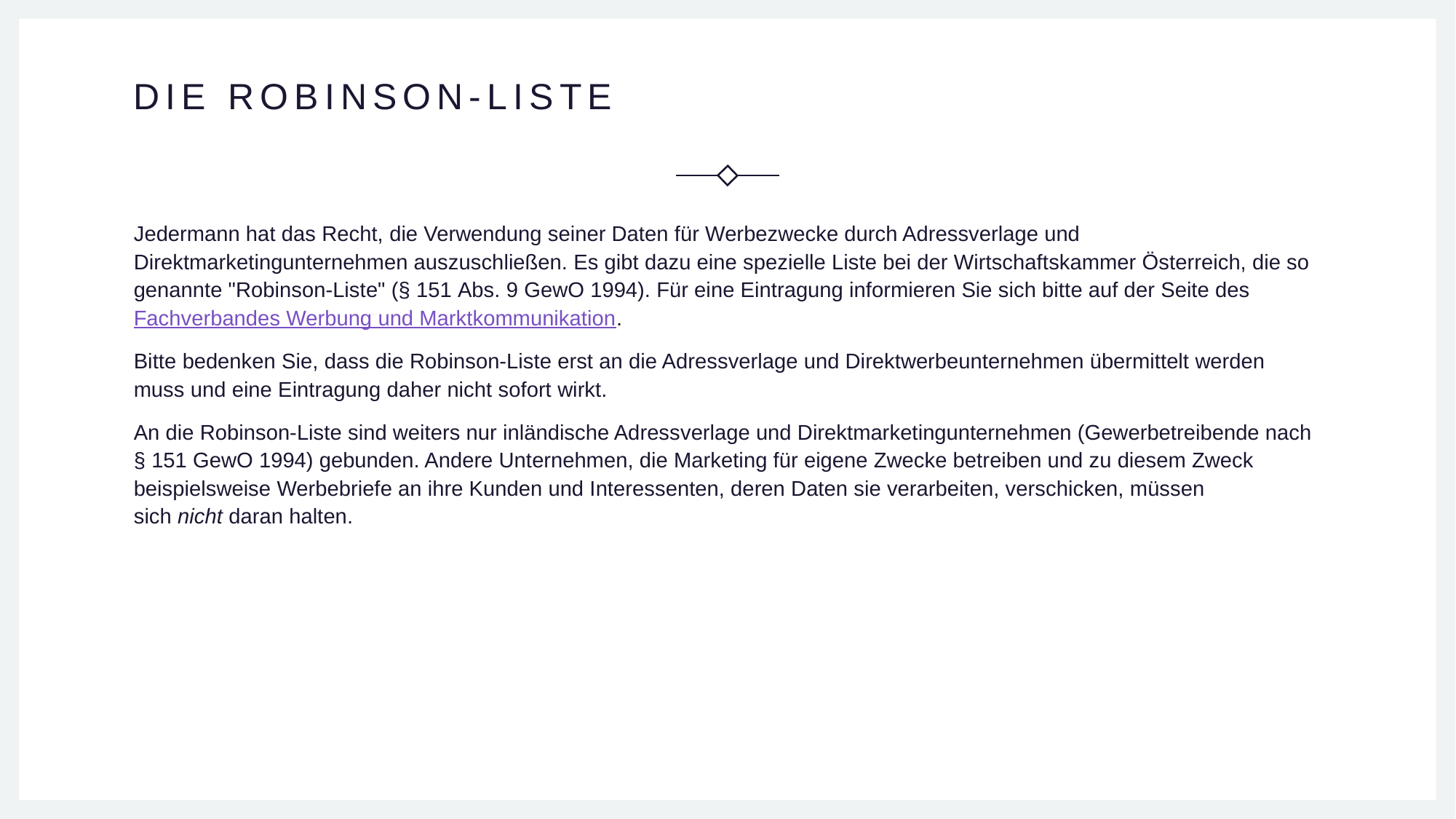

# Die Robinson-Liste
Jedermann hat das Recht, die Verwendung seiner Daten für Werbezwecke durch Adressverlage und Direktmarketingunternehmen auszuschließen. Es gibt dazu eine spezielle Liste bei der Wirtschaftskammer Österreich, die so genannte "Robinson-Liste" (§ 151 Abs. 9 GewO 1994). Für eine Eintragung informieren Sie sich bitte auf der Seite des Fachverbandes Werbung und Marktkommunikation.
Bitte bedenken Sie, dass die Robinson-Liste erst an die Adressverlage und Direktwerbeunternehmen übermittelt werden muss und eine Eintragung daher nicht sofort wirkt.
An die Robinson-Liste sind weiters nur inländische Adressverlage und Direktmarketingunternehmen (Gewerbetreibende nach § 151 GewO 1994) gebunden. Andere Unternehmen, die Marketing für eigene Zwecke betreiben und zu diesem Zweck beispielsweise Werbebriefe an ihre Kunden und Interessenten, deren Daten sie verarbeiten, verschicken, müssen sich nicht daran halten.